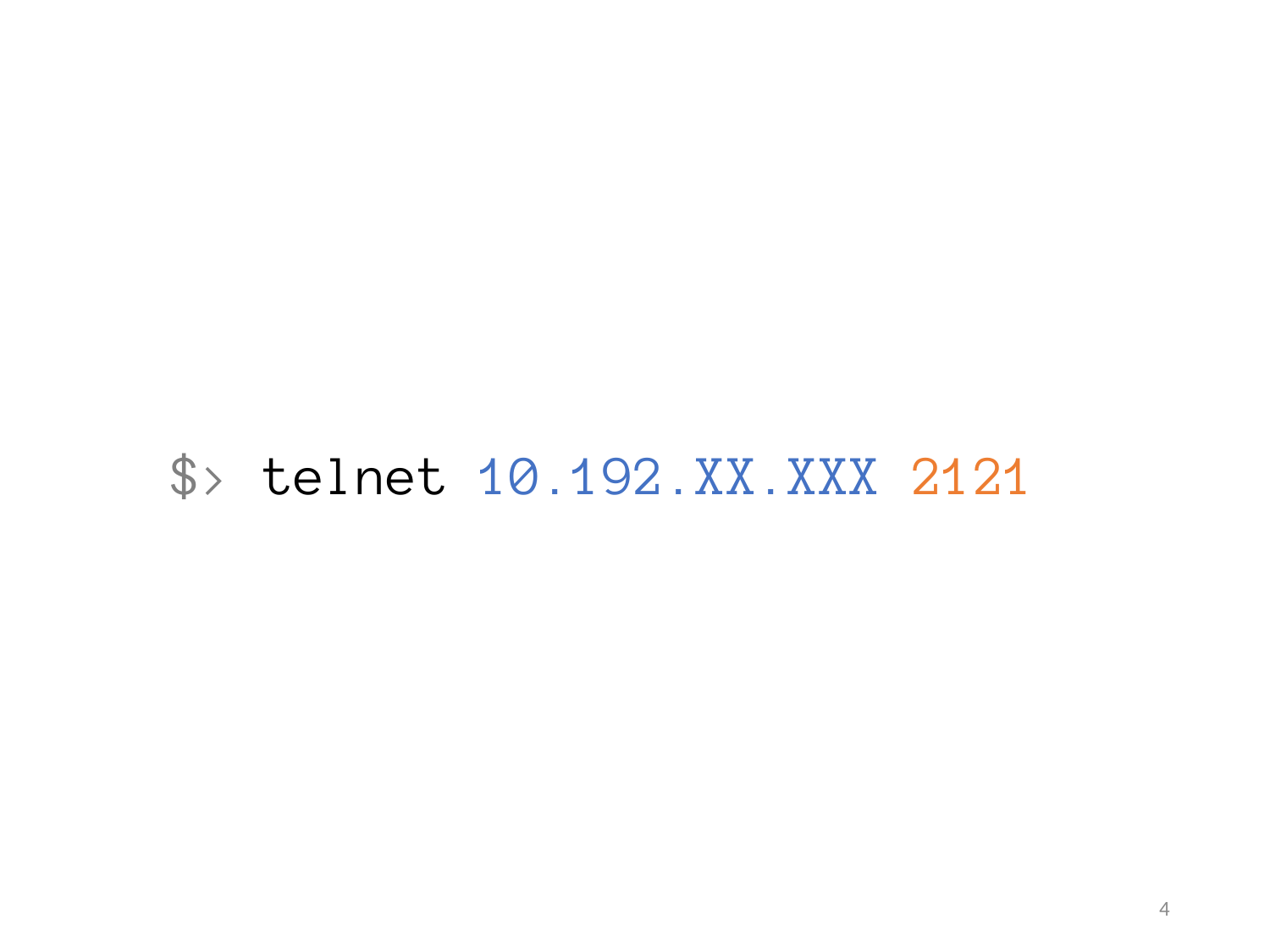

# $> telnet 10.192.XX.XXX 2121 $
4